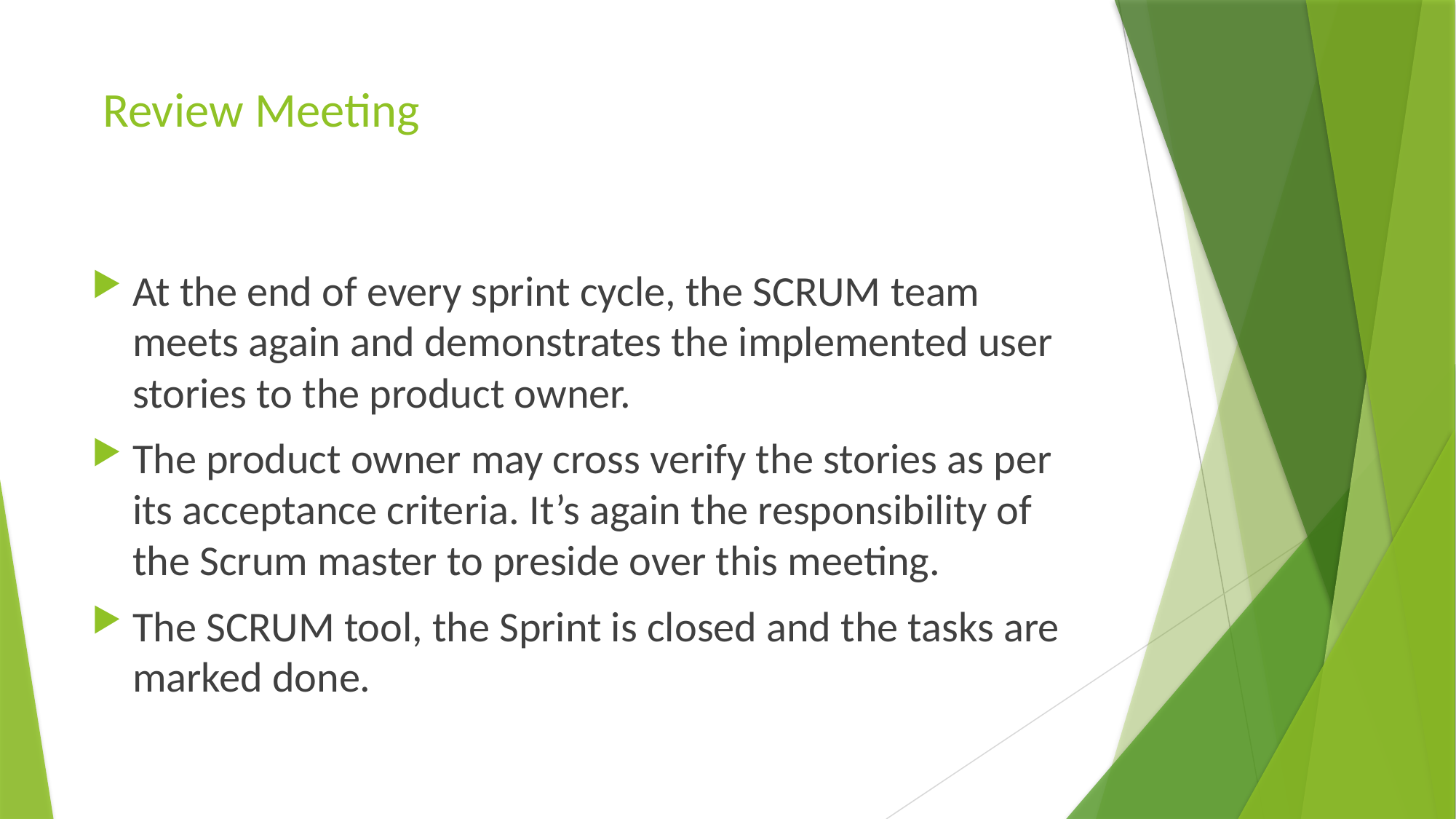

# Review Meeting
At the end of every sprint cycle, the SCRUM team meets again and demonstrates the implemented user stories to the product owner.
The product owner may cross verify the stories as per its acceptance criteria. It’s again the responsibility of the Scrum master to preside over this meeting.
The SCRUM tool, the Sprint is closed and the tasks are marked done.